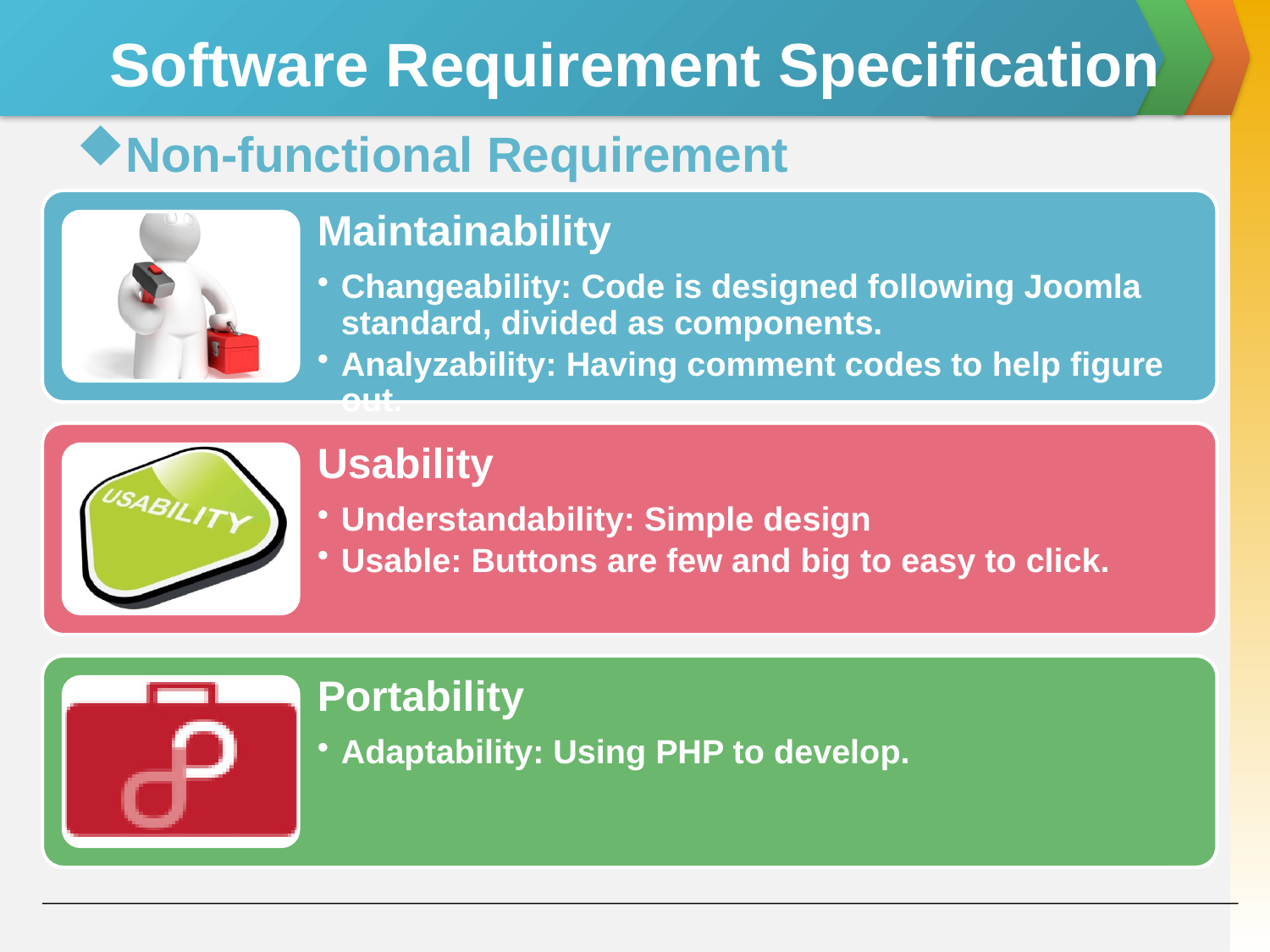

# Software Requirement Specification
Non-functional Requirement

Maintainability
Changeability: Code is designed following Joomla standard, divided as components.
Analyzability: Having comment codes to help figure out.
Usability
Understandability: Simple design
Usable: Buttons are few and big to easy to click.
Portability
Adaptability: Using PHP to develop.